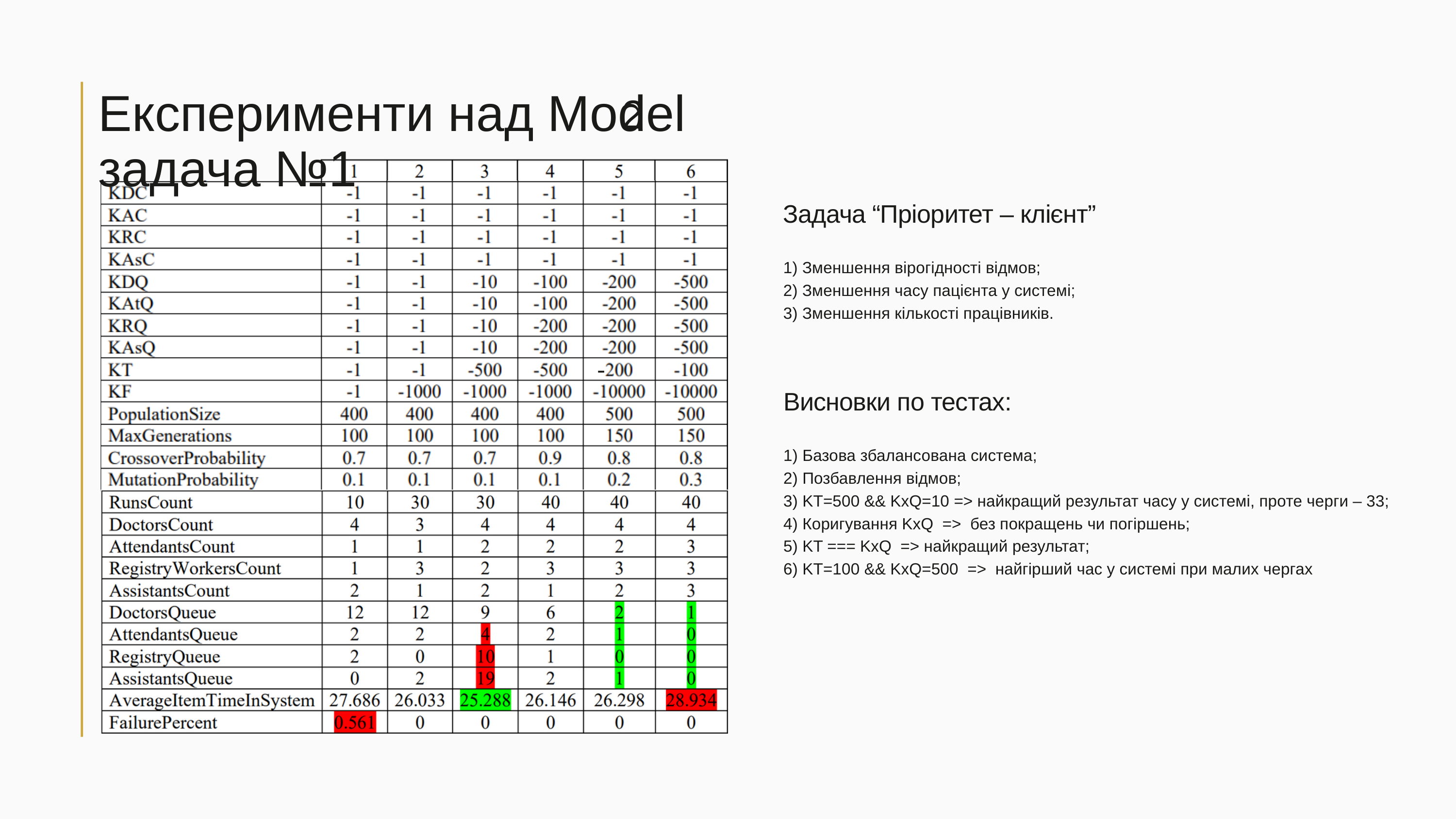

Експерименти над Model   задача №1
2

Задача “Пріоритет – клієнт”
1) Зменшення вірогідності відмов;
2) Зменшення часу пацієнта у системі;
3) Зменшення кількості працівників.
-
Висновки по тестах:
1) Базова збалансована система;
2) Позбавлення відмов;
3) KT=500 && KxQ=10 => найкращий результат часу у системі, проте черги – 33;
4) Коригування KxQ  =>  без покращень чи погіршень;
5) KT === KxQ  => найкращий результат;
6) KT=100 && KxQ=500  =>  найгірший час у системі при малих чергах